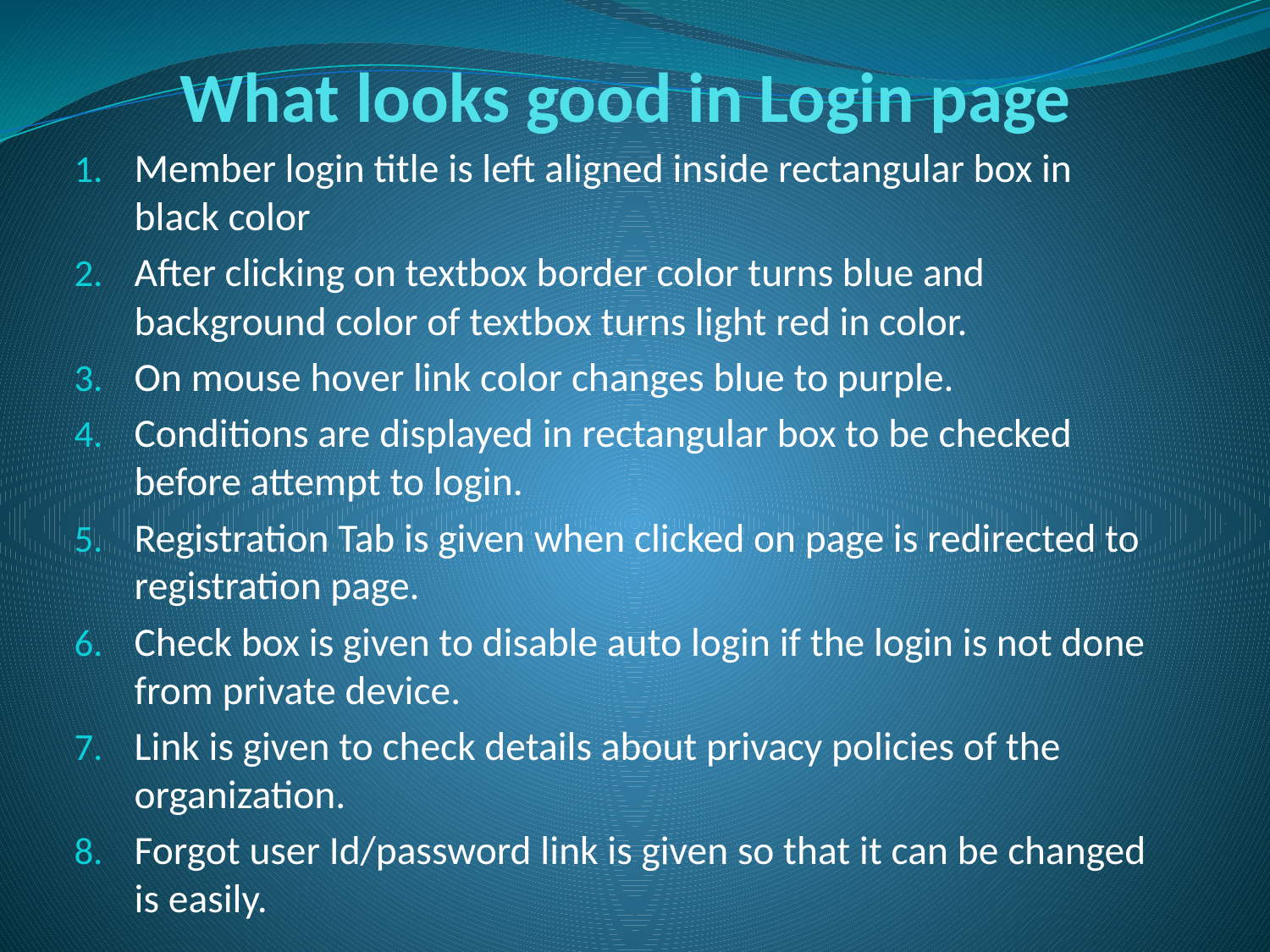

# What looks good in Login page
Member login title is left aligned inside rectangular box in black color
After clicking on textbox border color turns blue and background color of textbox turns light red in color.
On mouse hover link color changes blue to purple.
Conditions are displayed in rectangular box to be checked before attempt to login.
Registration Tab is given when clicked on page is redirected to registration page.
Check box is given to disable auto login if the login is not done from private device.
Link is given to check details about privacy policies of the organization.
Forgot user Id/password link is given so that it can be changed is easily.